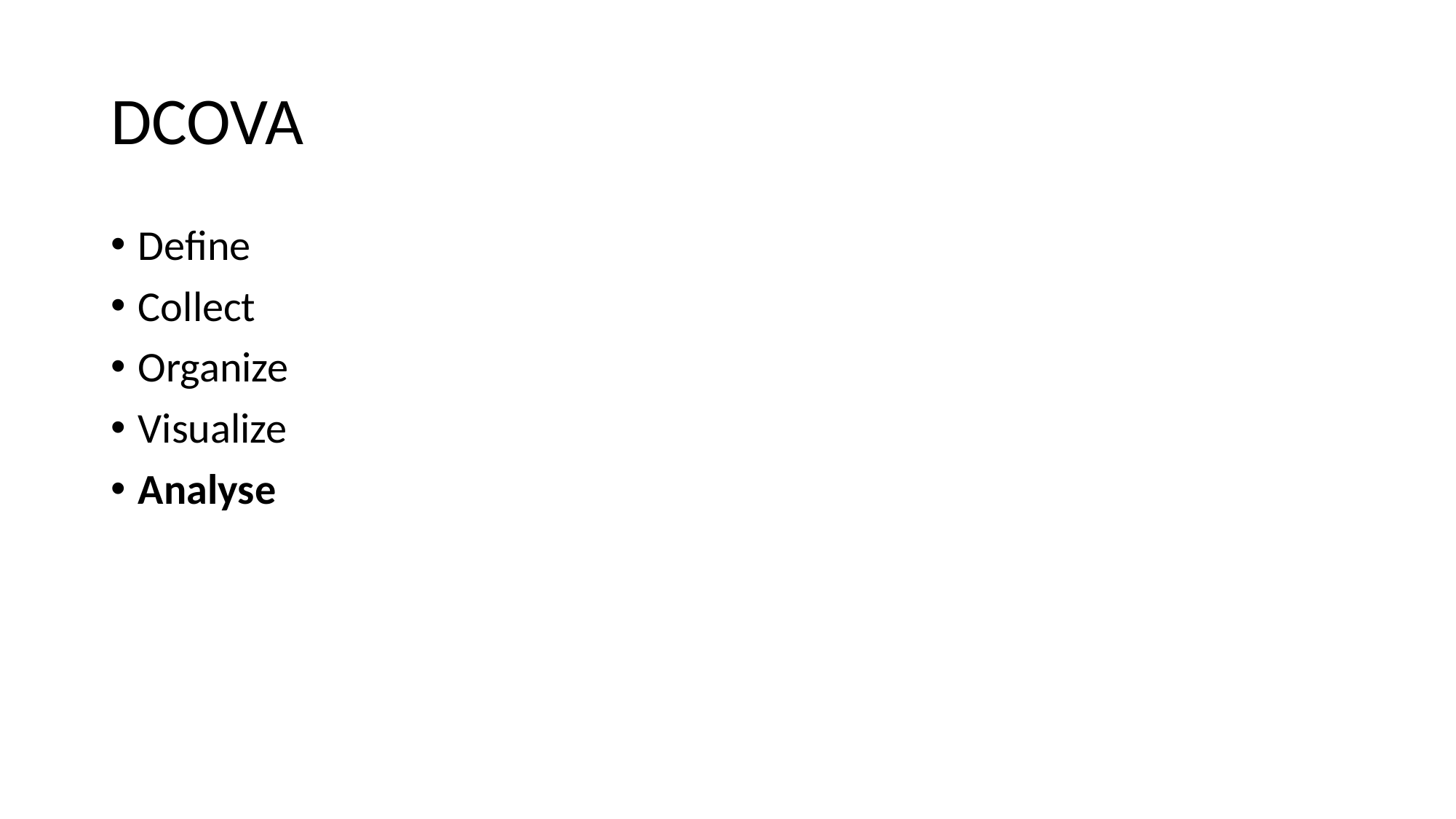

# DCOVA
Define
Collect
Organize
Visualize
Analyse